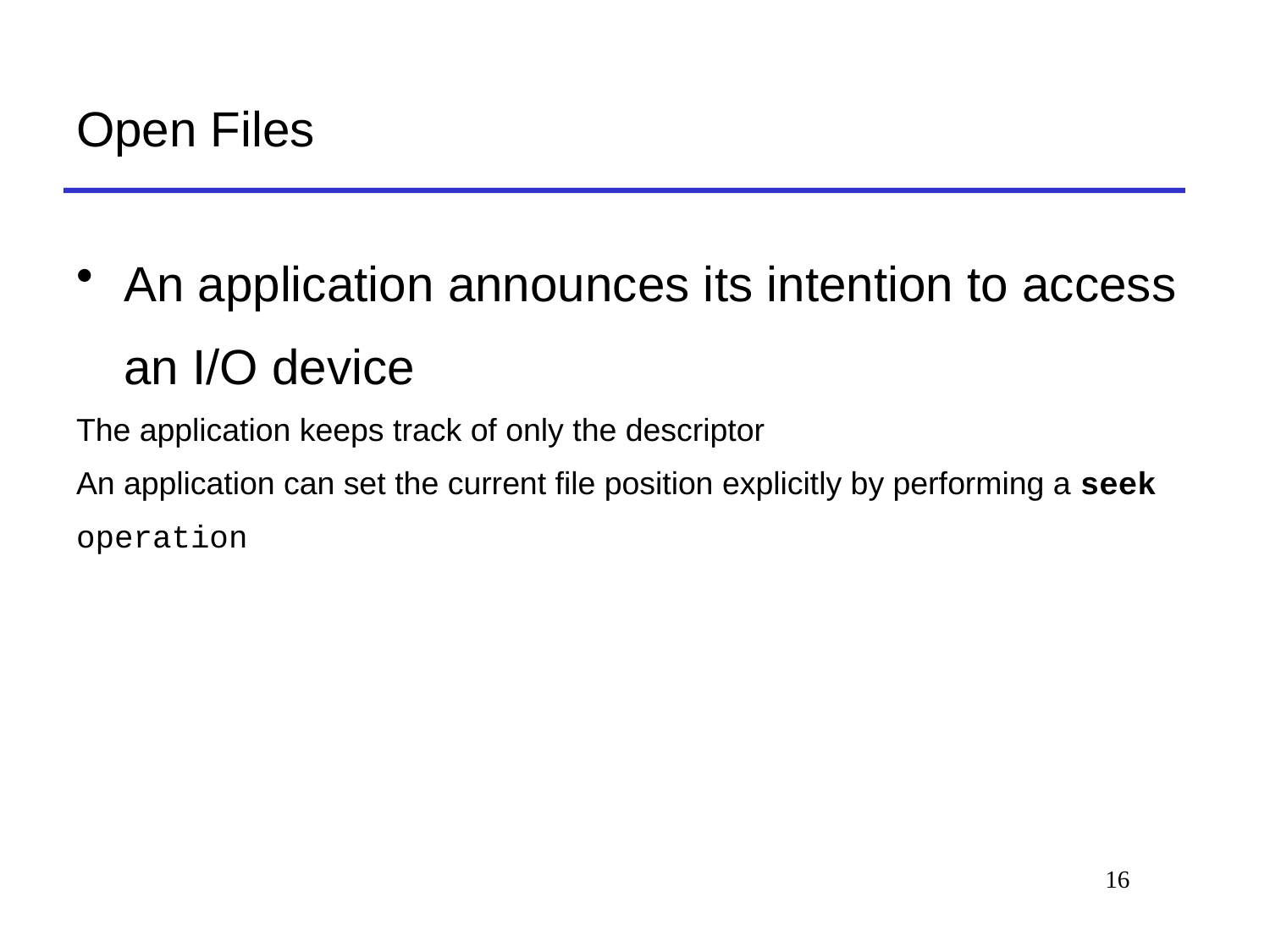

# Open Files
An application announces its intention to access an I/O device
The application keeps track of only the descriptor
An application can set the current file position explicitly by performing a seek operation
16